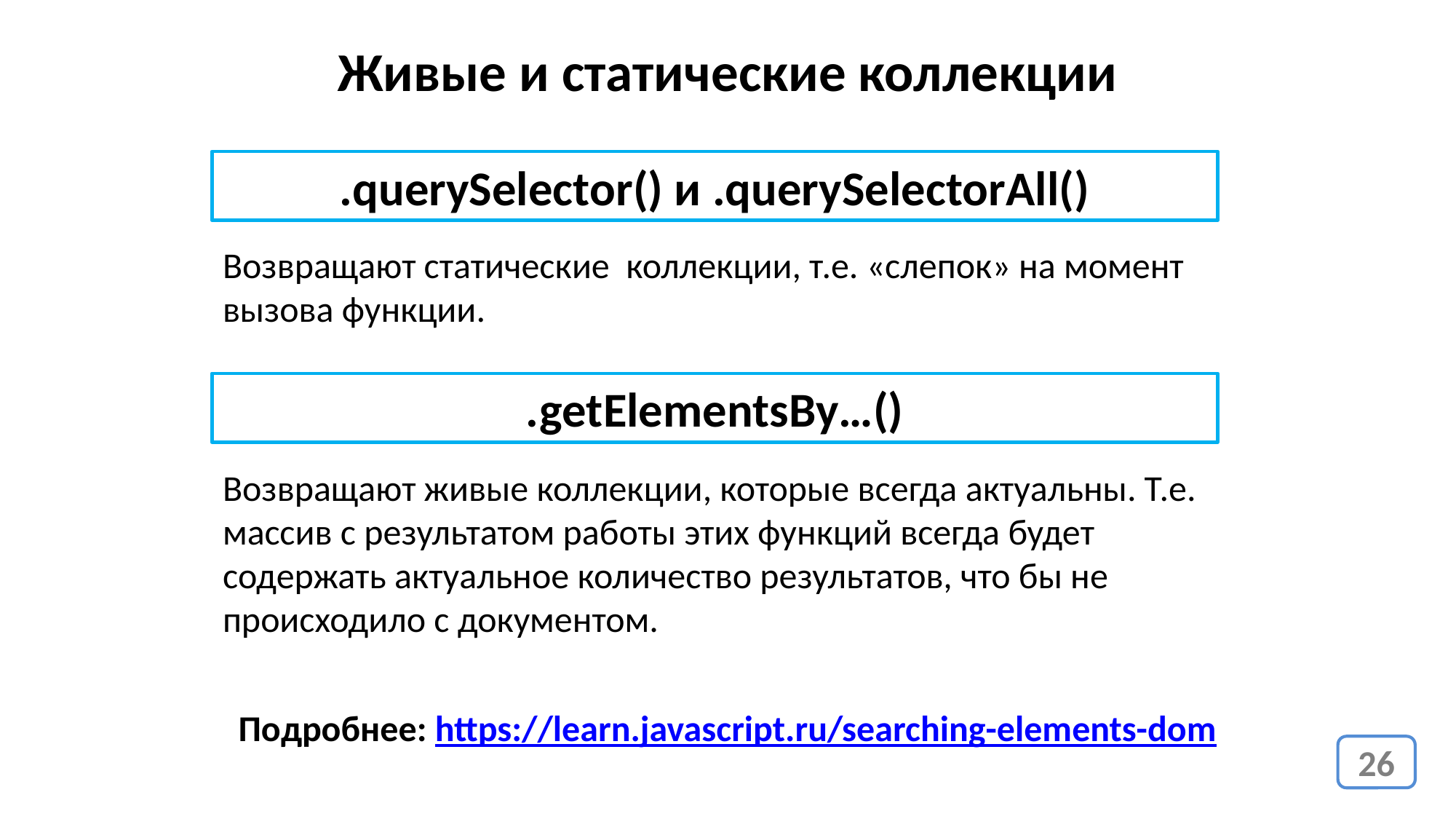

Живые и статические коллекции
.querySelector() и .querySelectorAll()
Возвращают статические  коллекции, т.е. «слепок» на момент вызова функции.
.getElementsBy…()
Возвращают живые коллекции, которые всегда актуальны. Т.е. массив с результатом работы этих функций всегда будет содержать актуальное количество результатов, что бы не происходило с документом.
Подробнее: https://learn.javascript.ru/searching-elements-dom
26